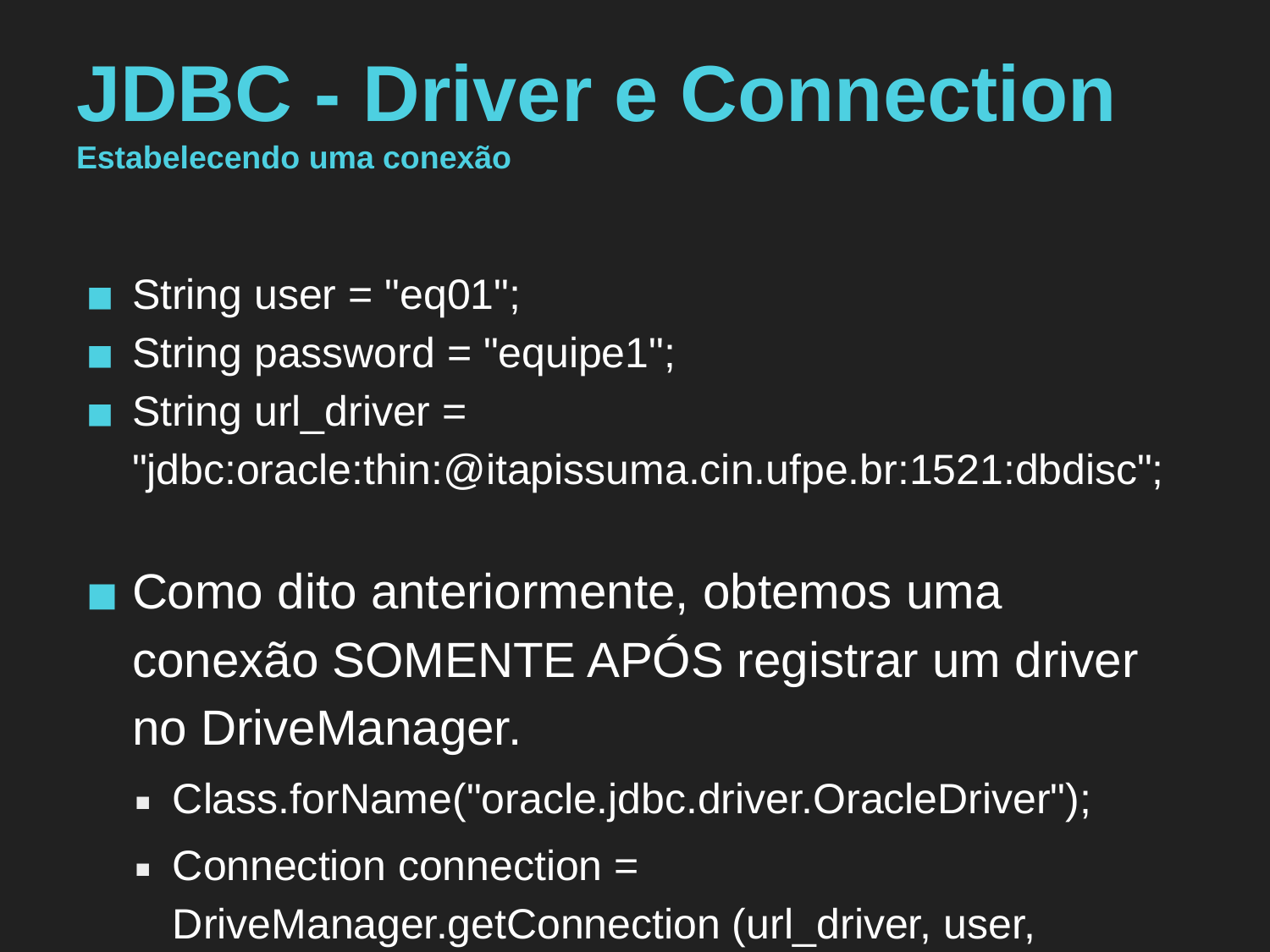

# JDBC - Driver e Connection
Estabelecendo uma conexão
String user = "eq01";
String password = "equipe1";
String url_driver = "jdbc:oracle:thin:@itapissuma.cin.ufpe.br:1521:dbdisc";

Como dito anteriormente, obtemos uma conexão SOMENTE APÓS registrar um driver no DriveManager.
Class.forName("oracle.jdbc.driver.OracleDriver");
Connection connection = DriveManager.getConnection (url_driver, user, password) ;